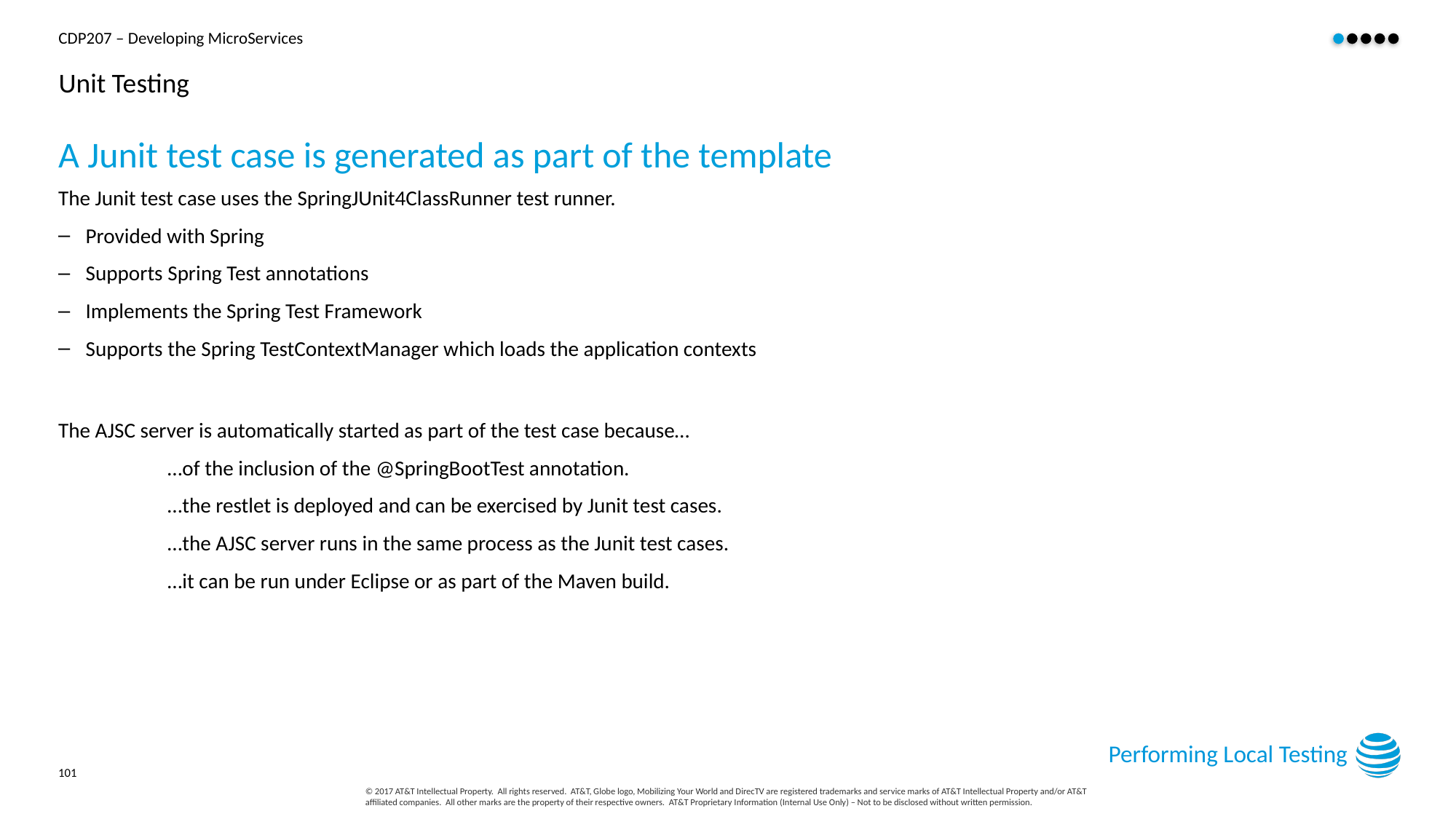

# Unit Testing
A Junit test case is generated as part of the template
The Junit test case uses the SpringJUnit4ClassRunner test runner.
Provided with Spring
Supports Spring Test annotations
Implements the Spring Test Framework
Supports the Spring TestContextManager which loads the application contexts

The AJSC server is automatically started as part of the test case because…
…of the inclusion of the @SpringBootTest annotation.
…the restlet is deployed and can be exercised by Junit test cases.
…the AJSC server runs in the same process as the Junit test cases.
…it can be run under Eclipse or as part of the Maven build.

Performing Local Testing
101